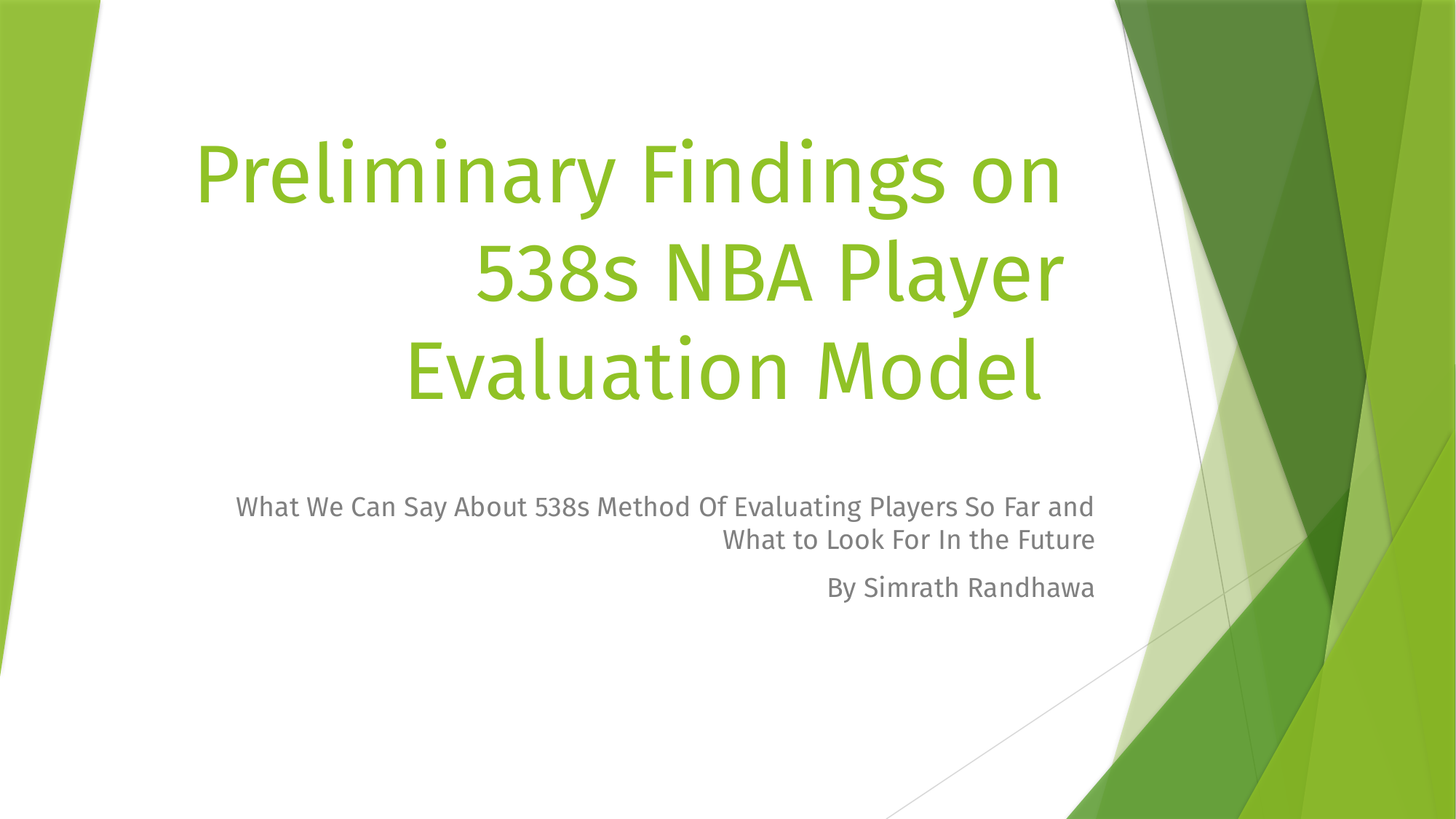

# Preliminary Findings on 538s NBA Player Evaluation Model
What We Can Say About 538s Method Of Evaluating Players So Far and What to Look For In the Future
By Simrath Randhawa